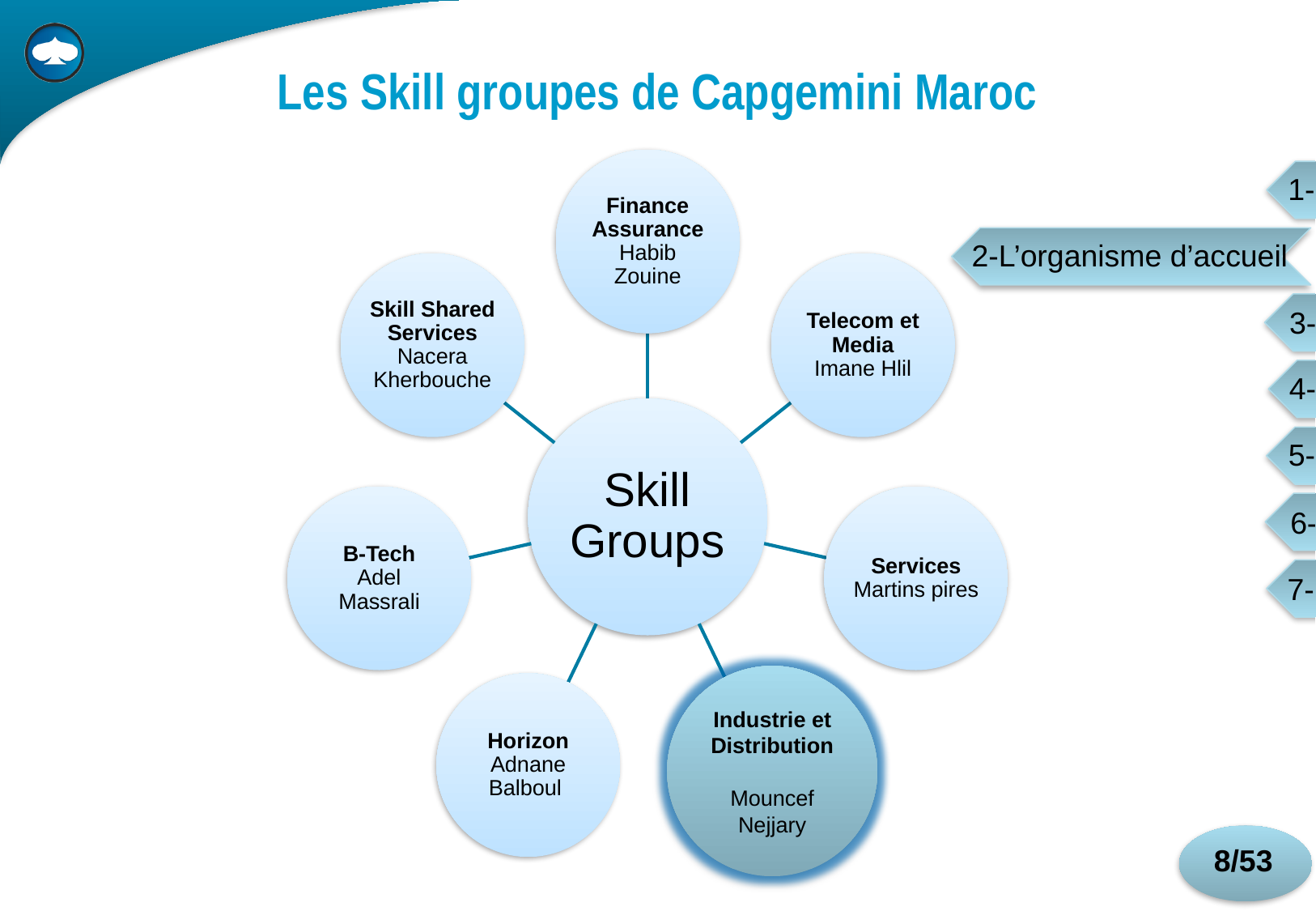

# Les Skill groupes de Capgemini Maroc
Skill Groups

Finance Assurance
Habib Zouine

Telecom et Media
Imane Hlil

Services
Martins pires

Industrie et Distribution
Mouncef Nejjary

Horizon
Adnane Balboul

B-Tech
Adel Massrali

Skill Shared Services
Nacera Kherbouche

1-Introduction

2-L’organisme d’accueil

3-Planification du projet

4-Contexte du projet

5- Etude de l’existant

6-Mise en œuvre de la solution

7- Bilan
Industrie et Distribution
Mouncef Nejjary